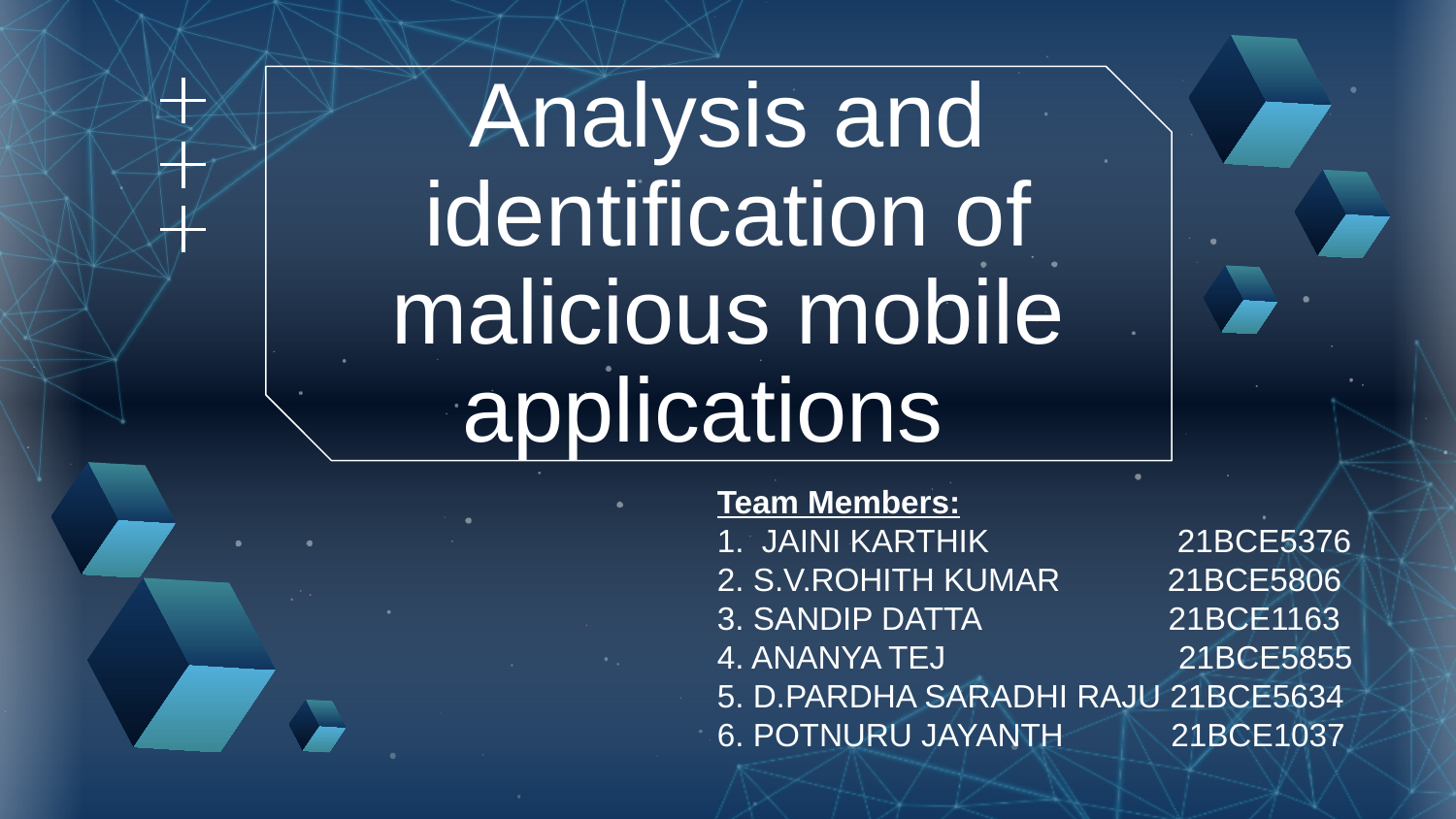

# Analysis and identification of malicious mobile applications

Team Members:
1.  JAINI KARTHIK                     21BCE5376
2. S.V.ROHITH KUMAR            21BCE5806
3. SANDIP DATTA                     21BCE1163
4. ANANYA TEJ                          21BCE5855
5. D.PARDHA SARADHI RAJU 21BCE5634
6. POTNURU JAYANTH            21BCE1037